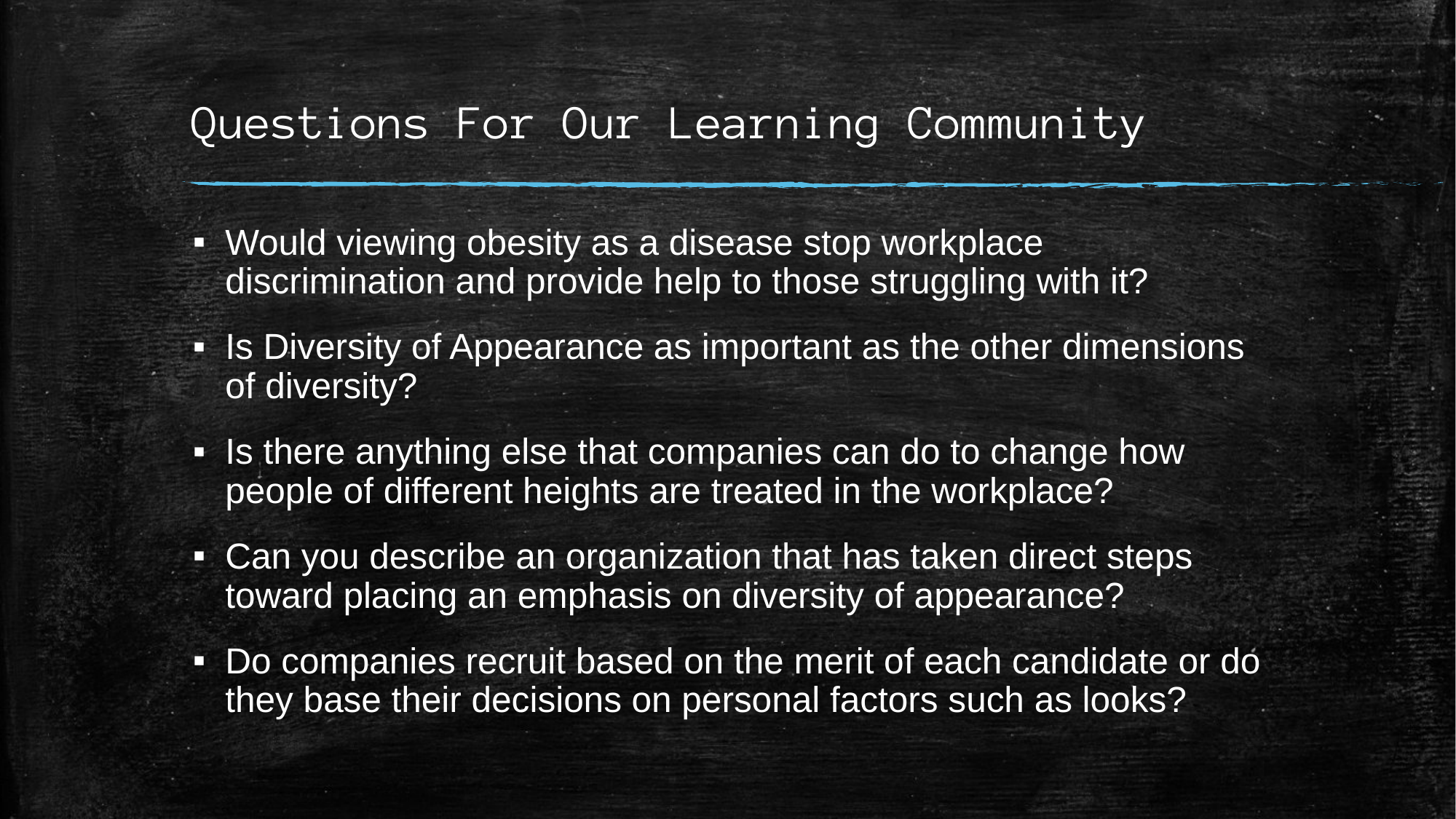

# Questions For Our Learning Community
Would viewing obesity as a disease stop workplace discrimination and provide help to those struggling with it?
Is Diversity of Appearance as important as the other dimensions of diversity?
Is there anything else that companies can do to change how people of different heights are treated in the workplace?
Can you describe an organization that has taken direct steps toward placing an emphasis on diversity of appearance?
Do companies recruit based on the merit of each candidate or do they base their decisions on personal factors such as looks?